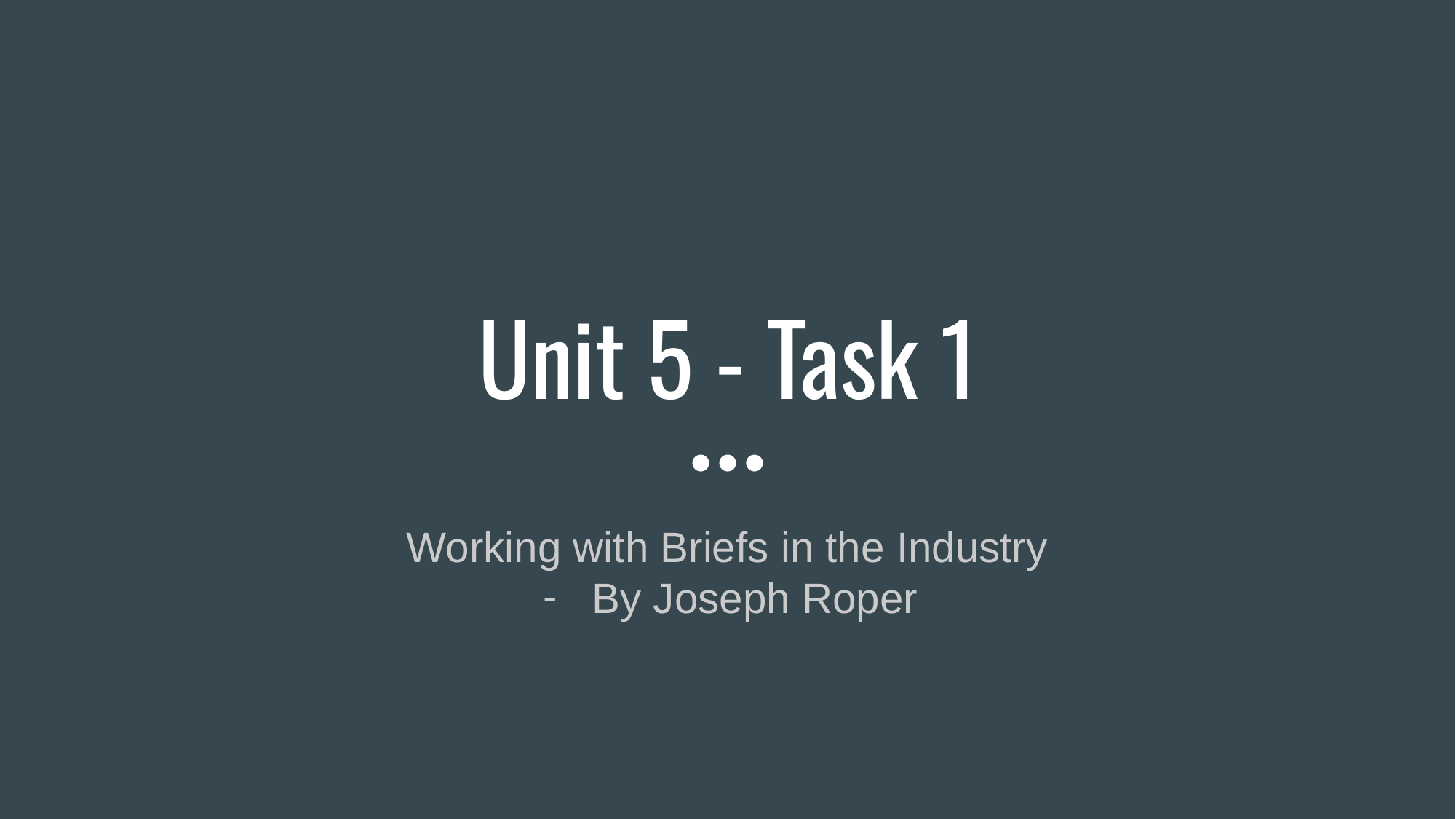

# Unit 5 - Task 1
Working with Briefs in the Industry
By Joseph Roper